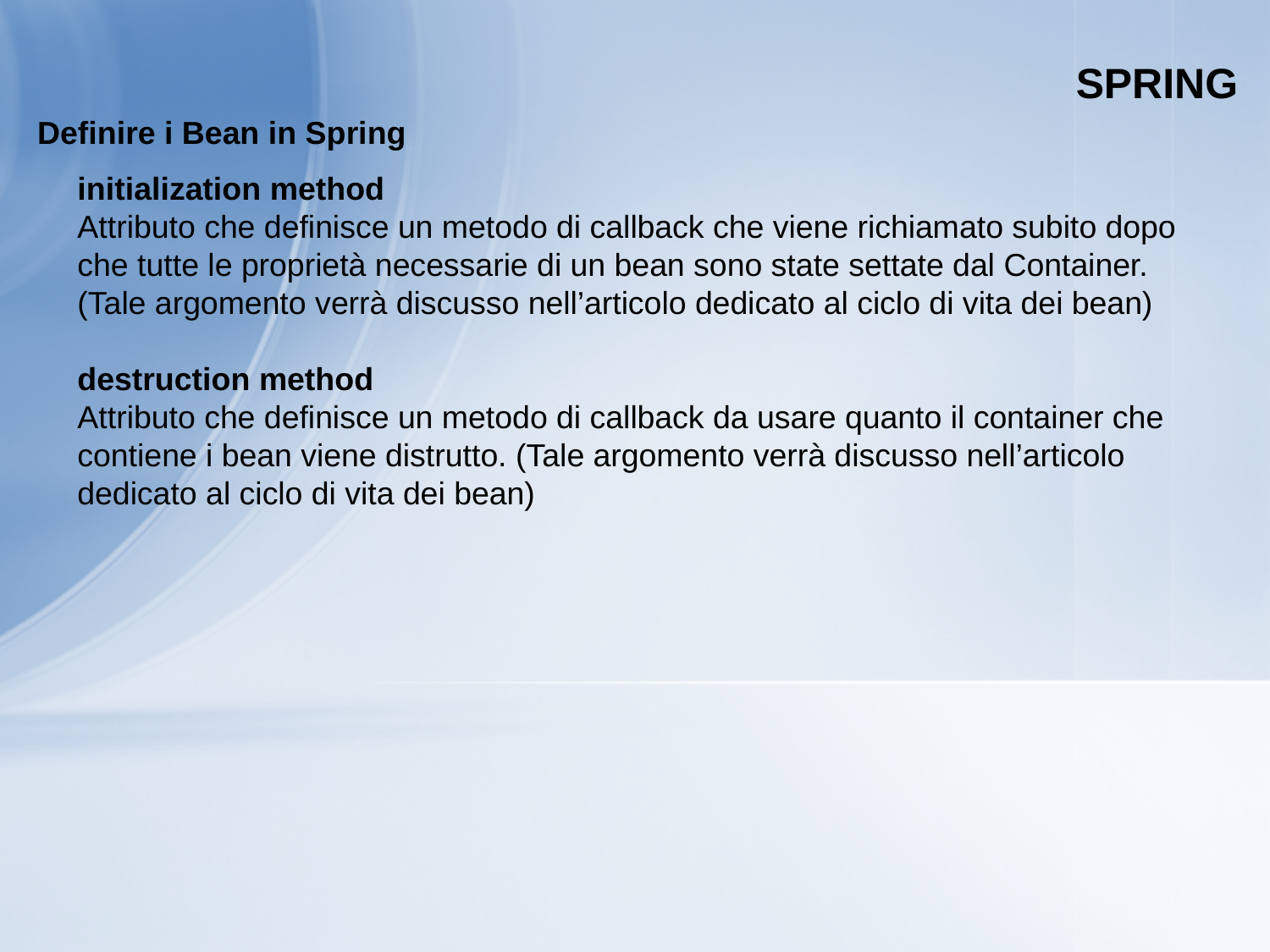

SPRING
Definire i Bean in Spring

initialization method
Attributo che definisce un metodo di callback che viene richiamato subito dopo che tutte le proprietà necessarie di un bean sono state settate dal Container. (Tale argomento verrà discusso nell’articolo dedicato al ciclo di vita dei bean)

destruction method
Attributo che definisce un metodo di callback da usare quanto il container che contiene i bean viene distrutto. (Tale argomento verrà discusso nell’articolo dedicato al ciclo di vita dei bean)